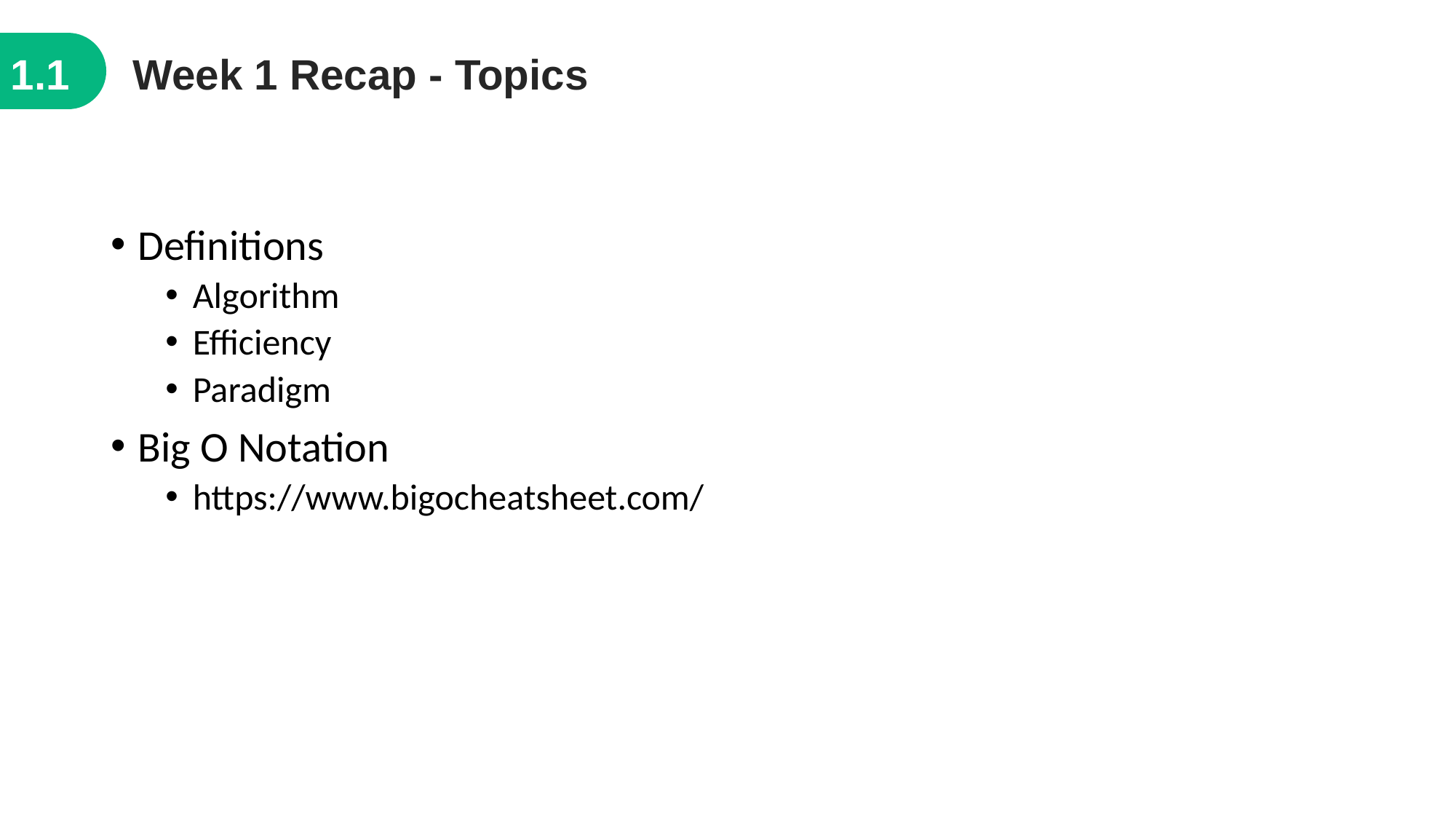

1.1
Week 1 Recap - Topics
Definitions
Algorithm
Efficiency
Paradigm
Big O Notation
https://www.bigocheatsheet.com/